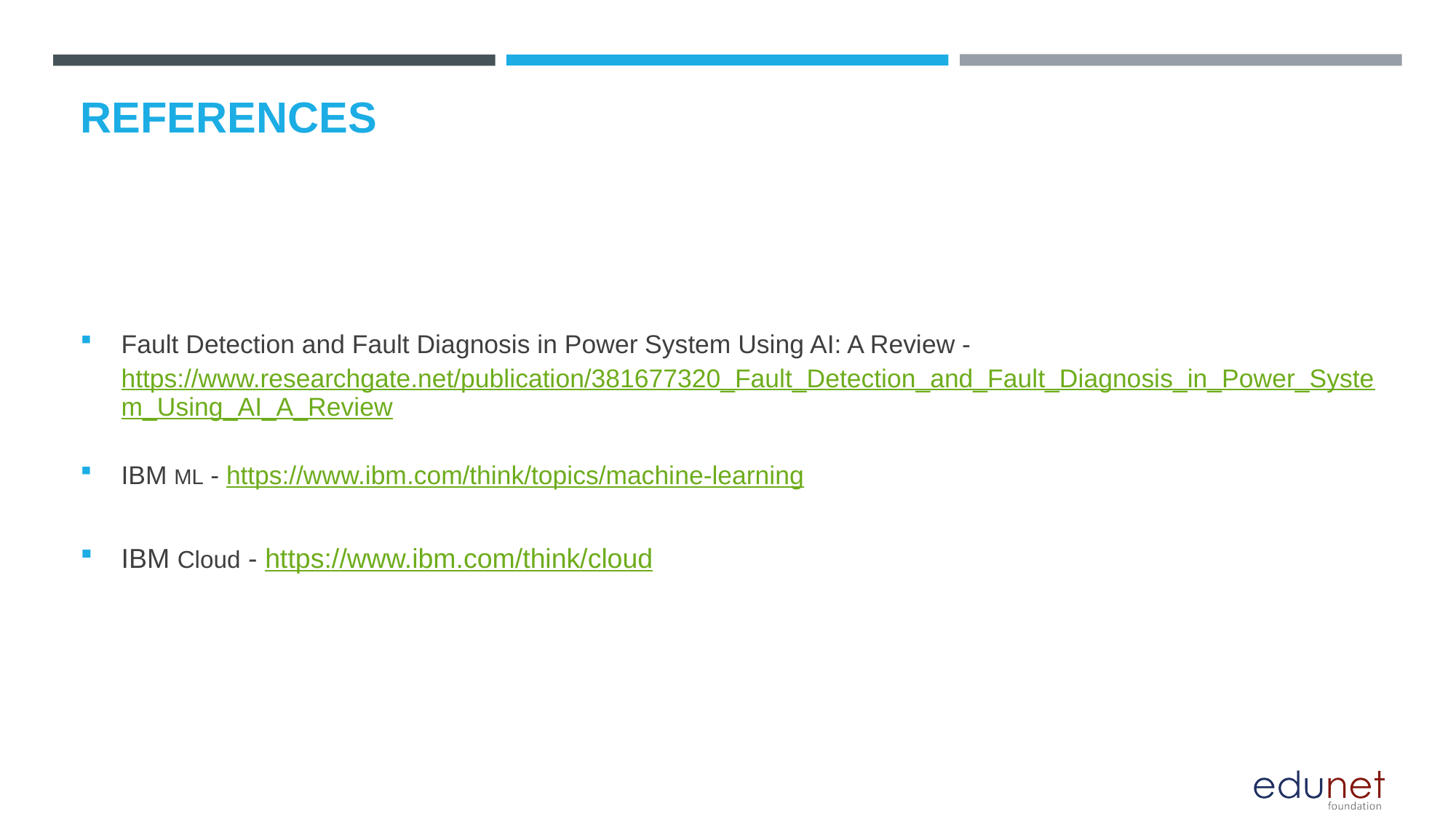

# REFERENCES
Fault Detection and Fault Diagnosis in Power System Using AI: A Review - https://www.researchgate.net/publication/381677320_Fault_Detection_and_Fault_Diagnosis_in_Power_System_Using_AI_A_Review

IBM ML - https://www.ibm.com/think/topics/machine-learning

IBM Cloud - https://www.ibm.com/think/cloud